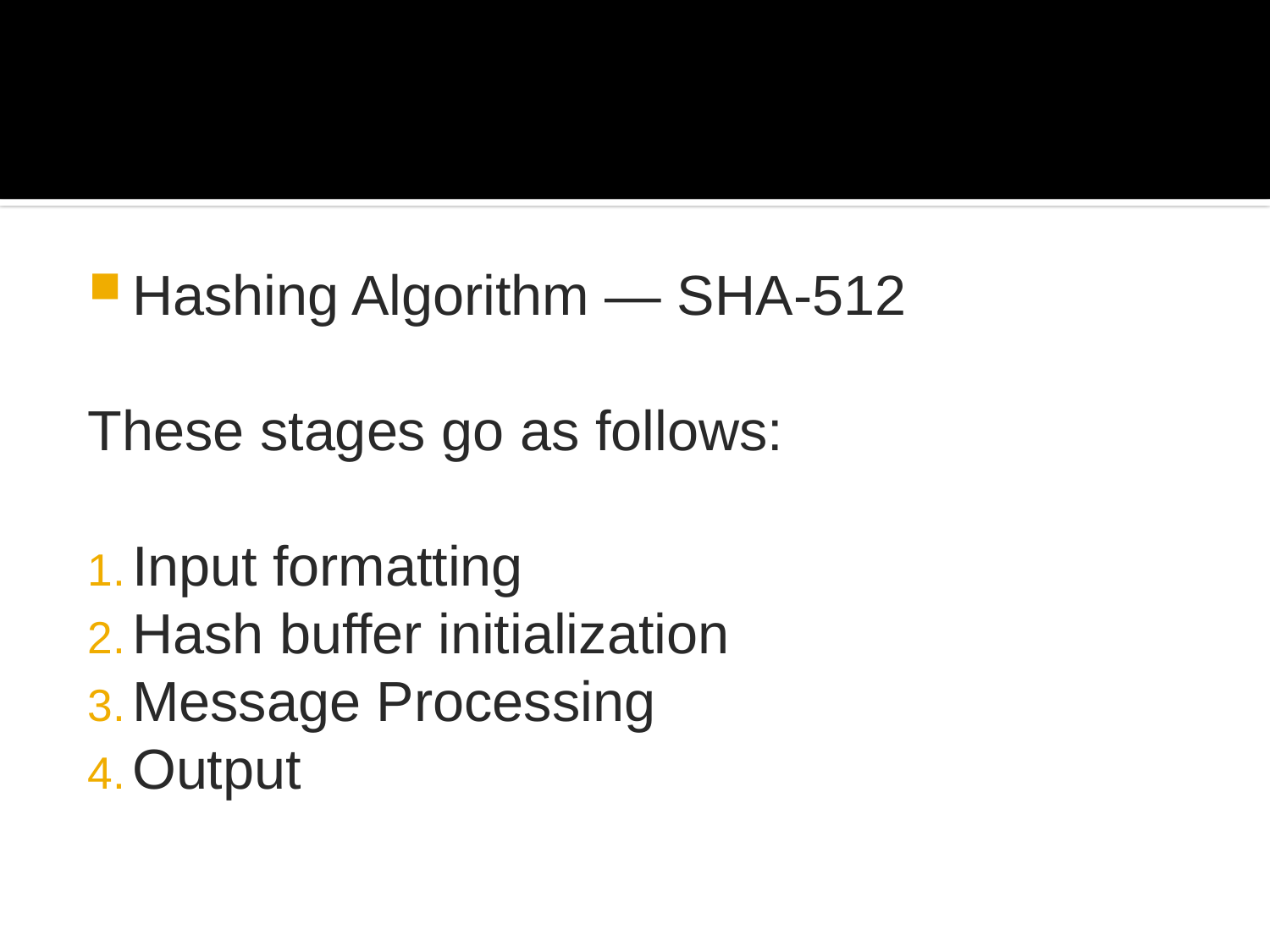

#
Hashing Algorithm — SHA-512
These stages go as follows:
Input formatting
Hash buffer initialization
Message Processing
Output